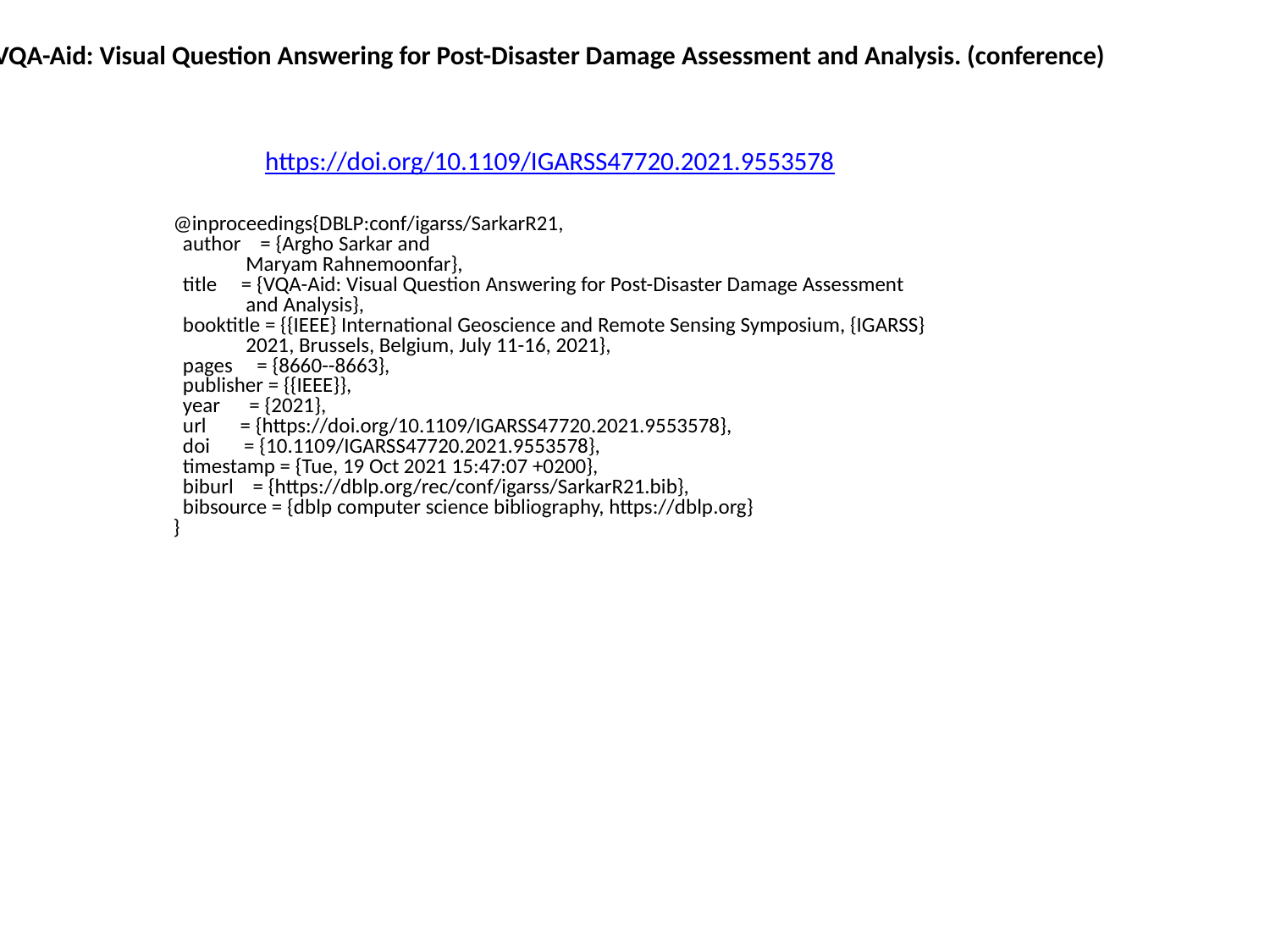

VQA-Aid: Visual Question Answering for Post-Disaster Damage Assessment and Analysis. (conference)

https://doi.org/10.1109/IGARSS47720.2021.9553578

@inproceedings{DBLP:conf/igarss/SarkarR21,
  author    = {Argho Sarkar and
               Maryam Rahnemoonfar},
  title     = {VQA-Aid: Visual Question Answering for Post-Disaster Damage Assessment
               and Analysis},
  booktitle = {{IEEE} International Geoscience and Remote Sensing Symposium, {IGARSS}
               2021, Brussels, Belgium, July 11-16, 2021},
  pages     = {8660--8663},
  publisher = {{IEEE}},
  year      = {2021},
  url       = {https://doi.org/10.1109/IGARSS47720.2021.9553578},
  doi       = {10.1109/IGARSS47720.2021.9553578},
  timestamp = {Tue, 19 Oct 2021 15:47:07 +0200},
  biburl    = {https://dblp.org/rec/conf/igarss/SarkarR21.bib},
  bibsource = {dblp computer science bibliography, https://dblp.org}
}